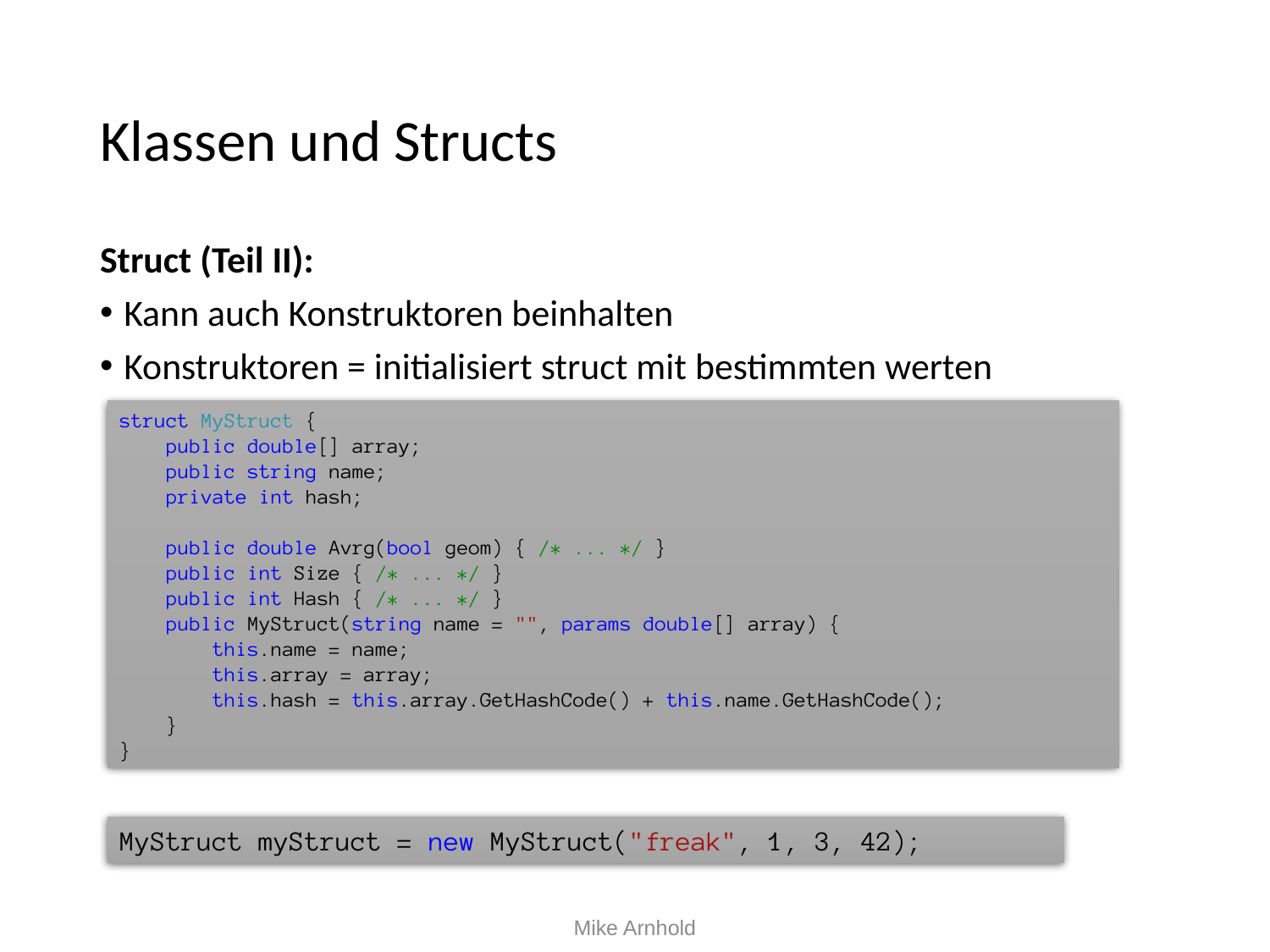

# Klassen und Structs
Struct (Teil II):
Kann auch Konstruktoren beinhalten
Konstruktoren = initialisiert struct mit bestimmten werten

struct MyStruct {
    public double[] array;
    public string name;
    private int hash;

    public double Avrg(bool geom) { /* ... */ }
    public int Size { /* ... */ }
    public int Hash { /* ... */ }
    public MyStruct(string name = "", params double[] array) {
        this.name = name;
        this.array = array;
        this.hash = this.array.GetHashCode() + this.name.GetHashCode();
    }
}
MyStruct myStruct = new MyStruct("freak", 1, 3, 42);
Mike Arnhold